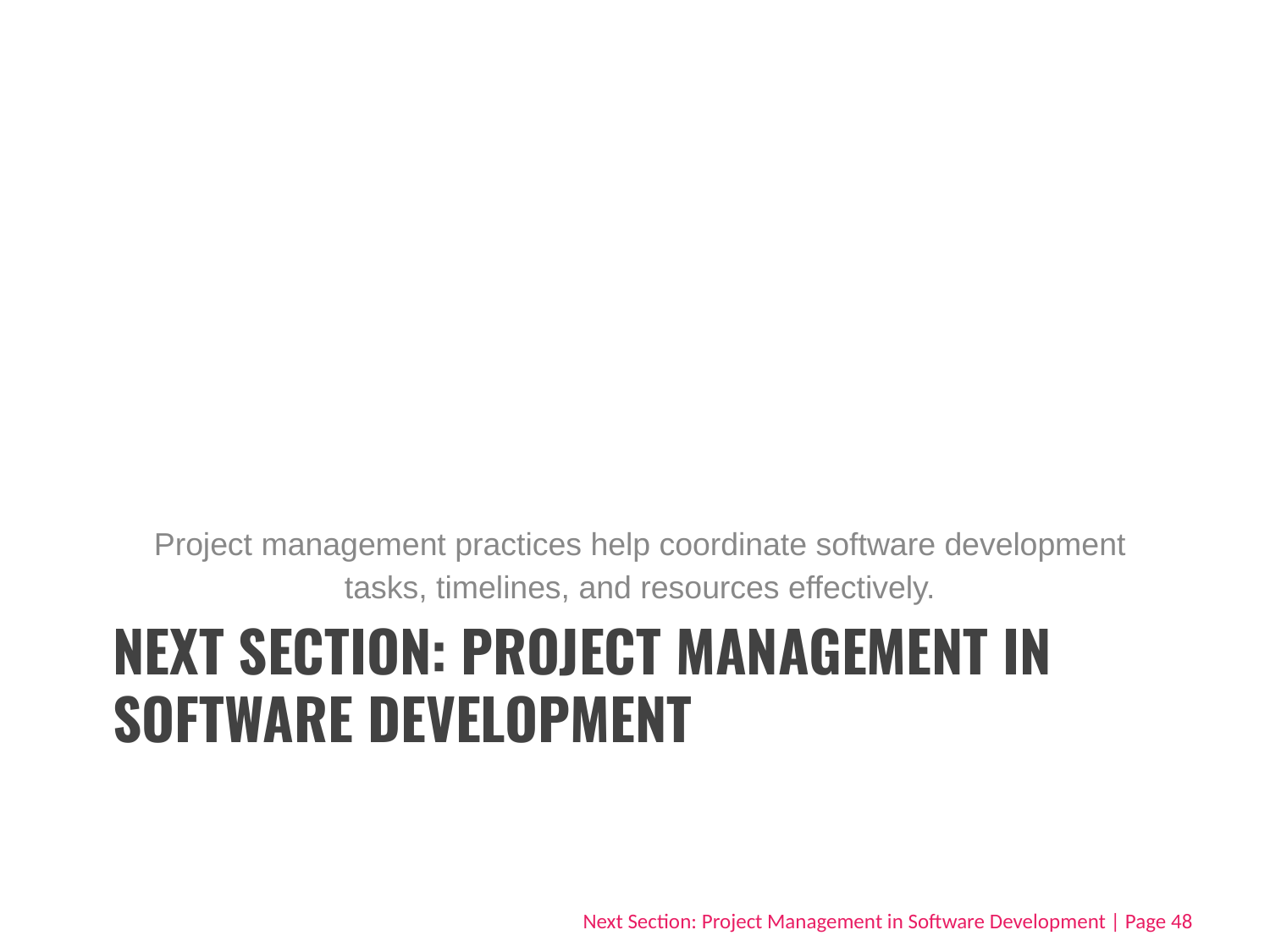

Project management practices help coordinate software development tasks, timelines, and resources effectively.
# NEXT SECTION: PROJECT MANAGEMENT IN SOFTWARE DEVELOPMENT

Next Section: Project Management in Software Development | Page 48